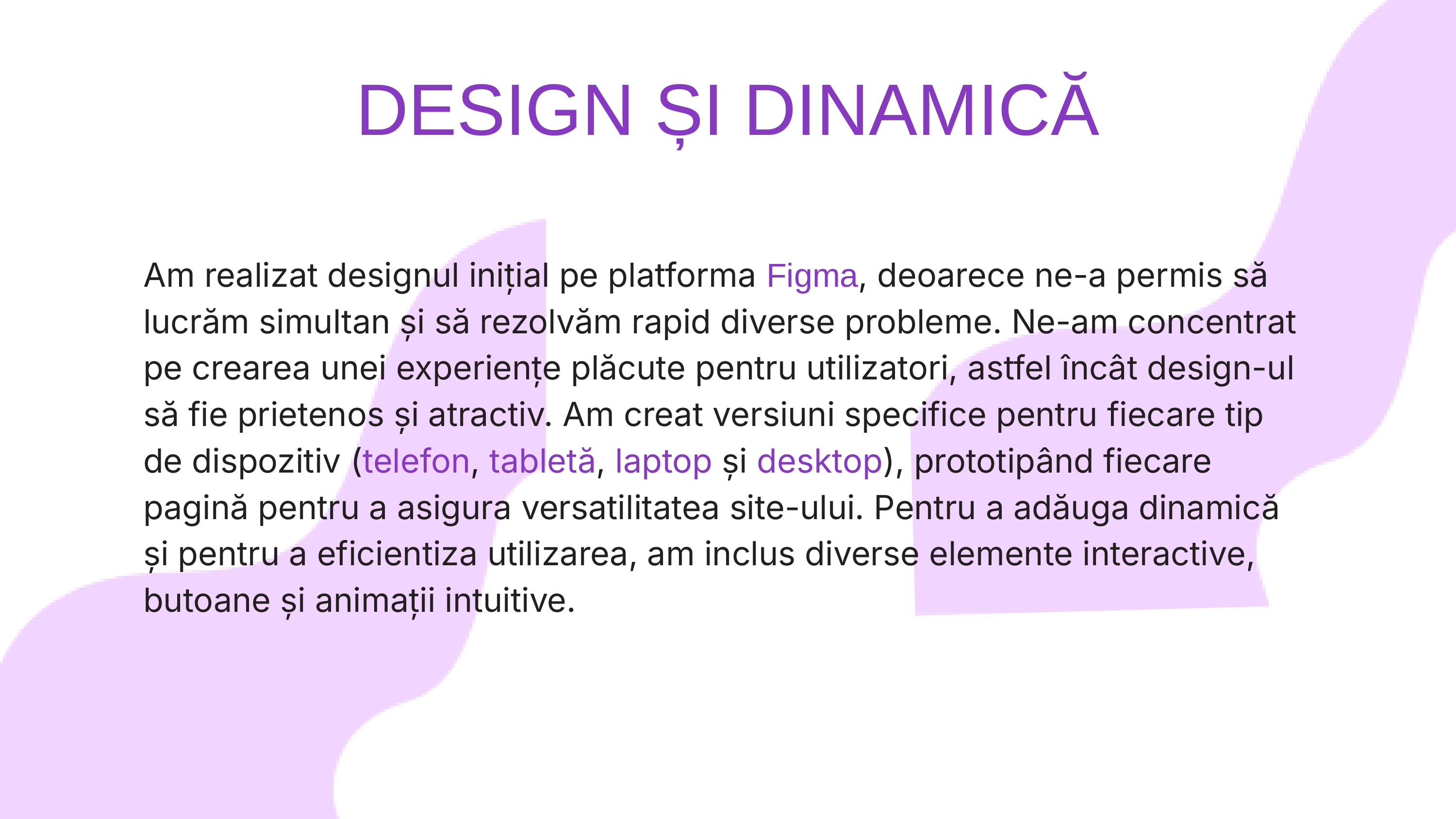

DESIGN ȘI DINAMICĂ

Am realizat designul inițial pe platforma Figma, deoarece ne-a permis să lucrăm simultan și să rezolvăm rapid diverse probleme. Ne-am concentrat pe crearea unei experiențe plăcute pentru utilizatori, astfel încât design-ul să fie prietenos și atractiv. Am creat versiuni specifice pentru fiecare tip de dispozitiv (telefon, tabletă, laptop și desktop), prototipând fiecare pagină pentru a asigura versatilitatea site-ului. Pentru a adăuga dinamică și pentru a eficientiza utilizarea, am inclus diverse elemente interactive, butoane și animații intuitive.